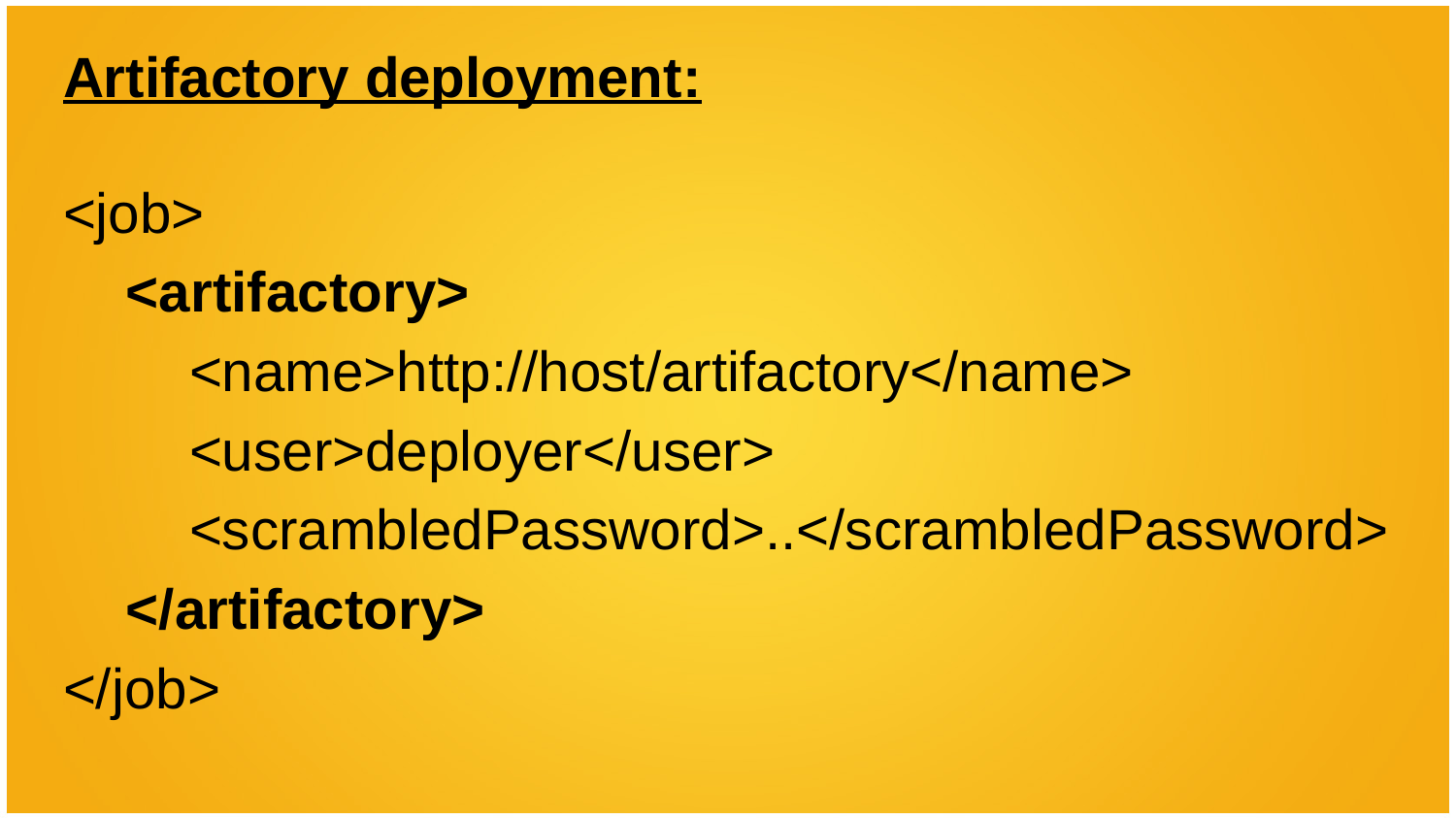

Artifactory deployment:

<job>
    <artifactory>
        <name>http://host/artifactory</name>
        <user>deployer</user>
        <scrambledPassword>..</scrambledPassword>
    </artifactory>
</job>